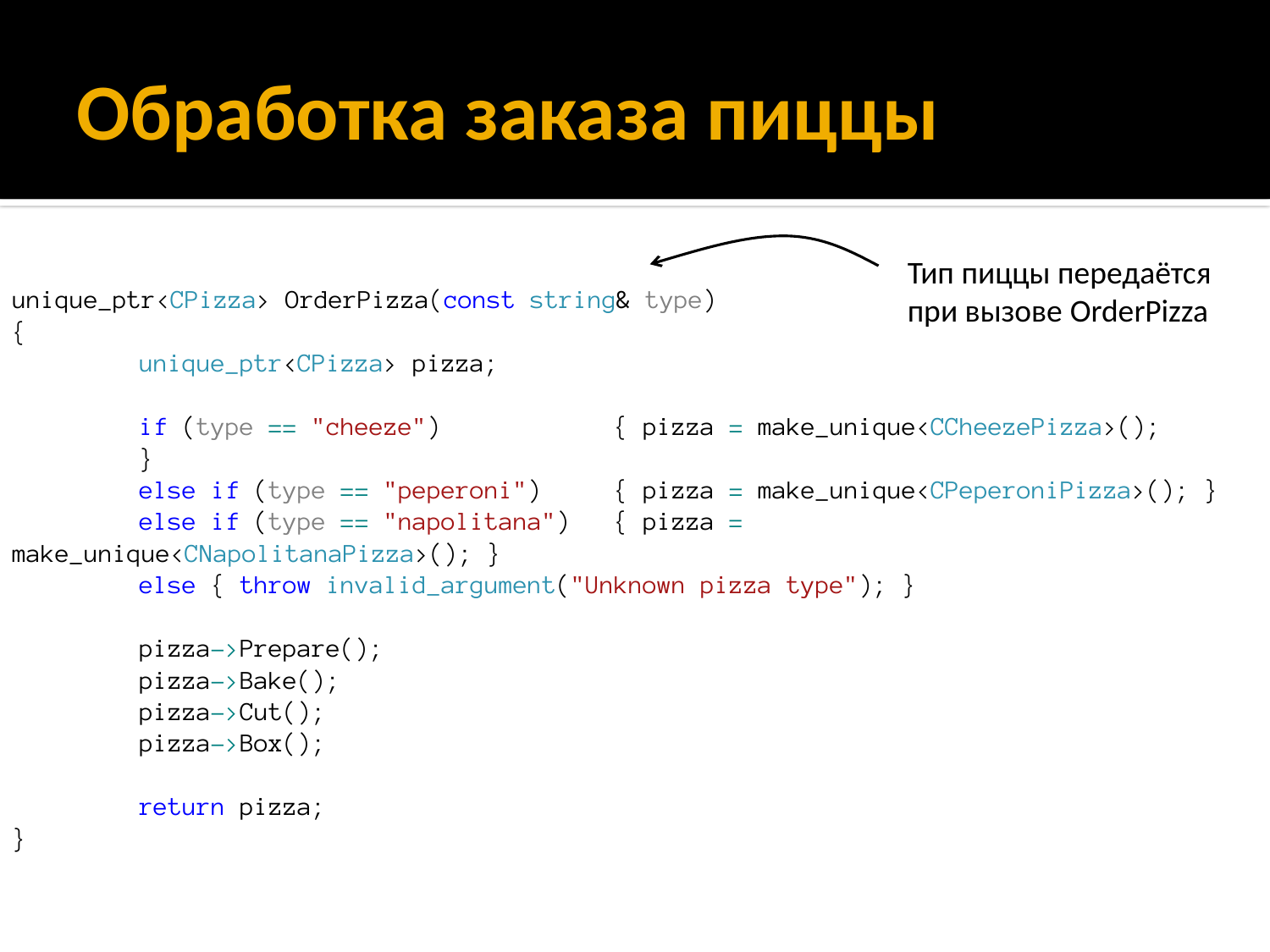

# Обработка заказа пиццы

Тип пиццы передаётся при вызове OrderPizza
unique_ptr<CPizza> OrderPizza(const string& type)
{
	unique_ptr<CPizza> pizza;

	if (type == "cheeze")            { pizza = make_unique<CCheezePizza>();	}
	else if (type == "peperoni")     { pizza = make_unique<CPeperoniPizza>(); }
	else if (type == "napolitana")   { pizza = make_unique<CNapolitanaPizza>(); }
	else { throw invalid_argument("Unknown pizza type"); }

	pizza->Prepare();
	pizza->Bake();
	pizza->Cut();
	pizza->Box();

	return pizza;
}